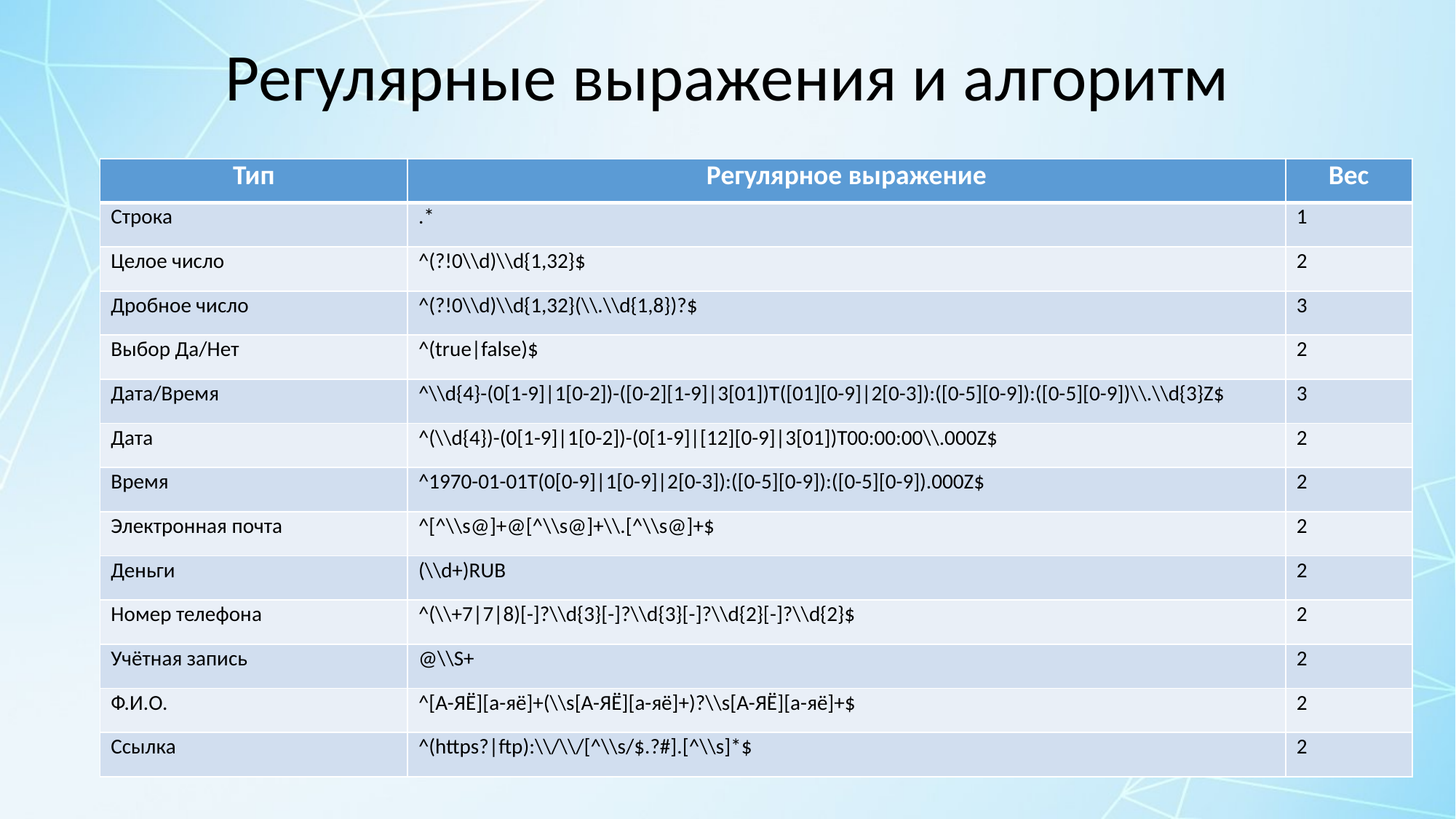

# Регулярные выражения и алгоритм
| Тип | Регулярное выражение | Вес |
| --- | --- | --- |
| Строка | .\* | 1 |
| Целое число | ^(?!0\\d)\\d{1,32}$ | 2 |
| Дробное число | ^(?!0\\d)\\d{1,32}(\\.\\d{1,8})?$ | 3 |
| Выбор Да/Нет | ^(true|false)$ | 2 |
| Дата/Время | ^\\d{4}-(0[1-9]|1[0-2])-([0-2][1-9]|3[01])T([01][0-9]|2[0-3]):([0-5][0-9]):([0-5][0-9])\\.\\d{3}Z$ | 3 |
| Дата | ^(\\d{4})-(0[1-9]|1[0-2])-(0[1-9]|[12][0-9]|3[01])T00:00:00\\.000Z$ | 2 |
| Время | ^1970-01-01T(0[0-9]|1[0-9]|2[0-3]):([0-5][0-9]):([0-5][0-9]).000Z$ | 2 |
| Электронная почта | ^[^\\s@]+@[^\\s@]+\\.[^\\s@]+$ | 2 |
| Деньги | (\\d+)RUB | 2 |
| Номер телефона | ^(\\+7|7|8)[-]?\\d{3}[-]?\\d{3}[-]?\\d{2}[-]?\\d{2}$ | 2 |
| Учётная запись | @\\S+ | 2 |
| Ф.И.О. | ^[А-ЯЁ][а-яё]+(\\s[А-ЯЁ][а-яё]+)?\\s[А-ЯЁ][а-яё]+$ | 2 |
| Ссылка | ^(https?|ftp):\\/\\/[^\\s/$.?#].[^\\s]\*$ | 2 |